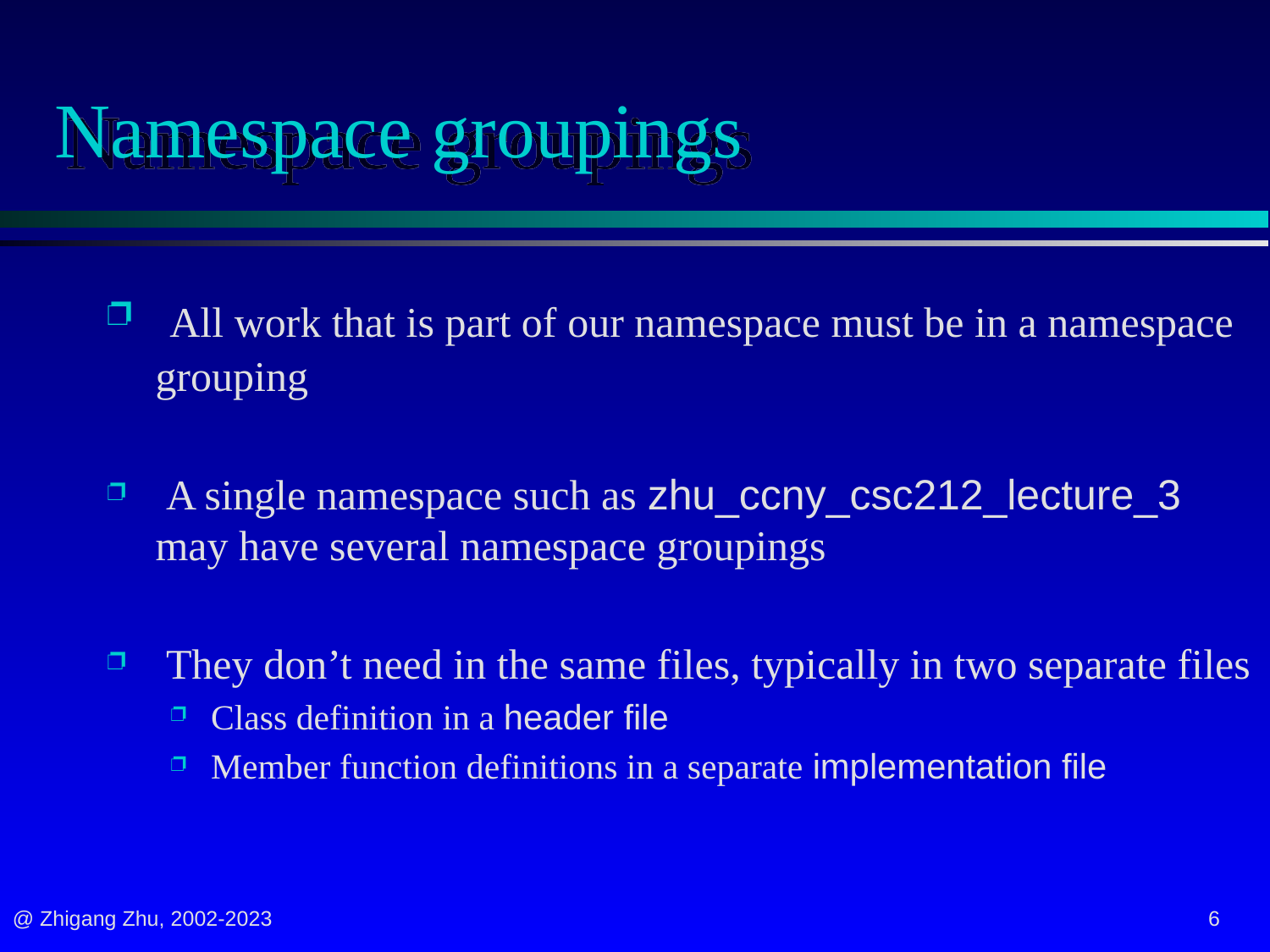

# Namespace groupings
 All work that is part of our namespace must be in a namespace grouping

 A single namespace such as zhu_ccny_csc212_lecture_3 may have several namespace groupings

 They don’t need in the same files, typically in two separate files
Class definition in a header file
Member function definitions in a separate implementation file